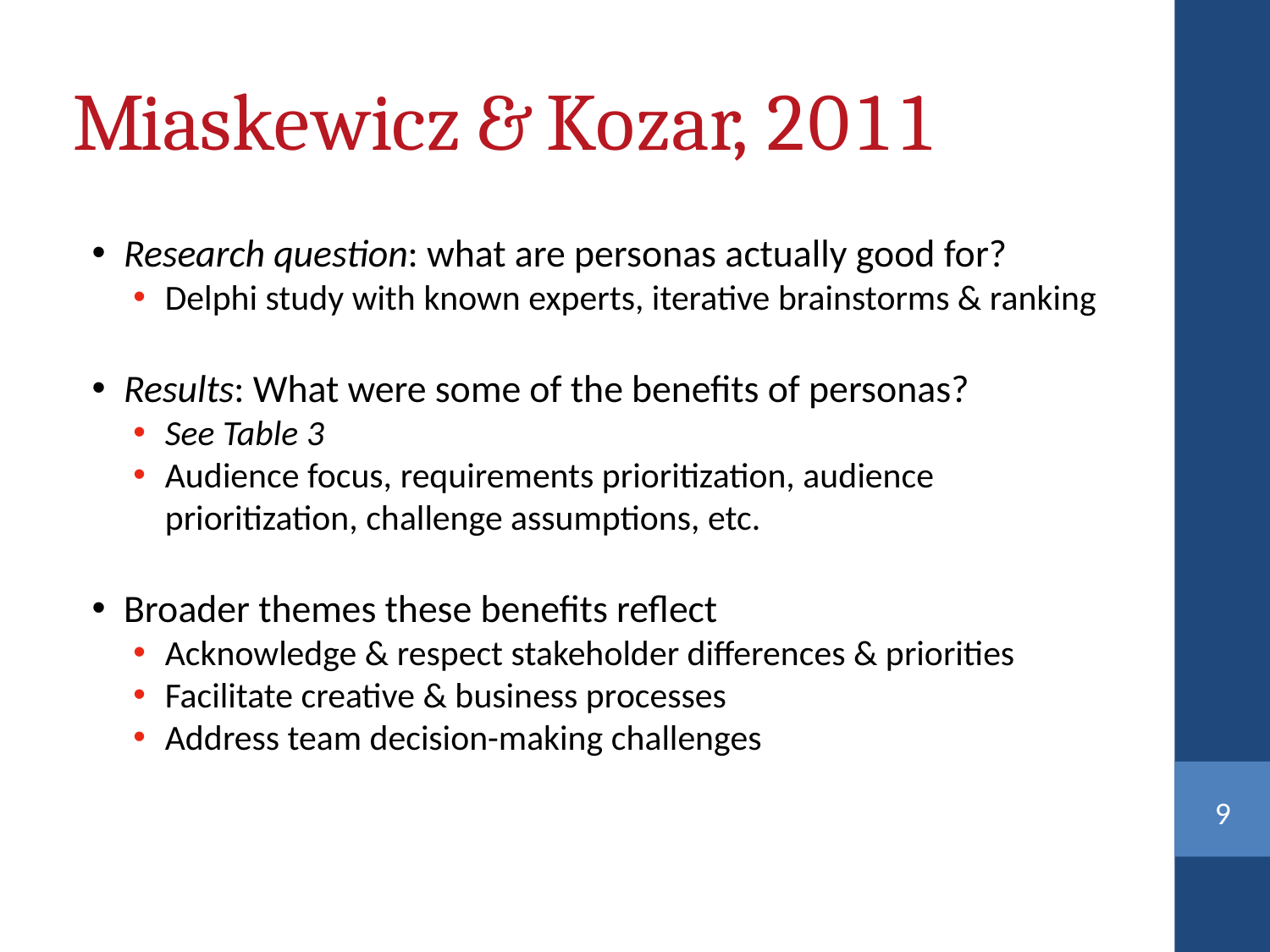

Miaskewicz & Kozar, 2011
Research question: what are personas actually good for?
Delphi study with known experts, iterative brainstorms & ranking

Results: What were some of the benefits of personas?
See Table 3
Audience focus, requirements prioritization, audience prioritization, challenge assumptions, etc.

Broader themes these benefits reflect
Acknowledge & respect stakeholder differences & priorities
Facilitate creative & business processes
Address team decision-making challenges
9